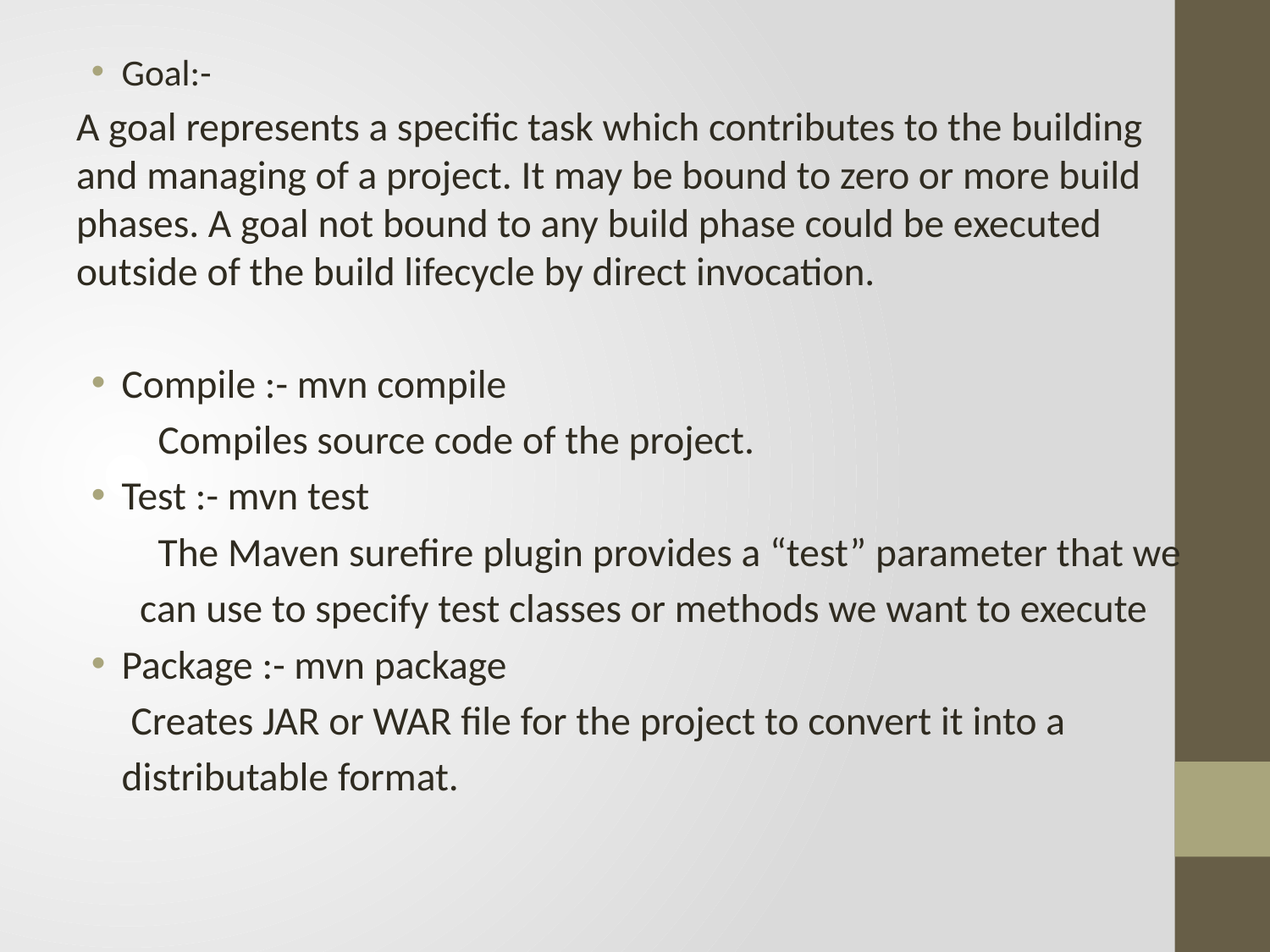

Goal:-
A goal represents a specific task which contributes to the building and managing of a project. It may be bound to zero or more build phases. A goal not bound to any build phase could be executed outside of the build lifecycle by direct invocation.

Compile :- mvn compile
         Compiles source code of the project.
Test :- mvn test
         The Maven surefire plugin provides a “test” parameter that we
       can use to specify test classes or methods we want to execute
Package :- mvn package
      Creates JAR or WAR file for the project to convert it into a
     distributable format.